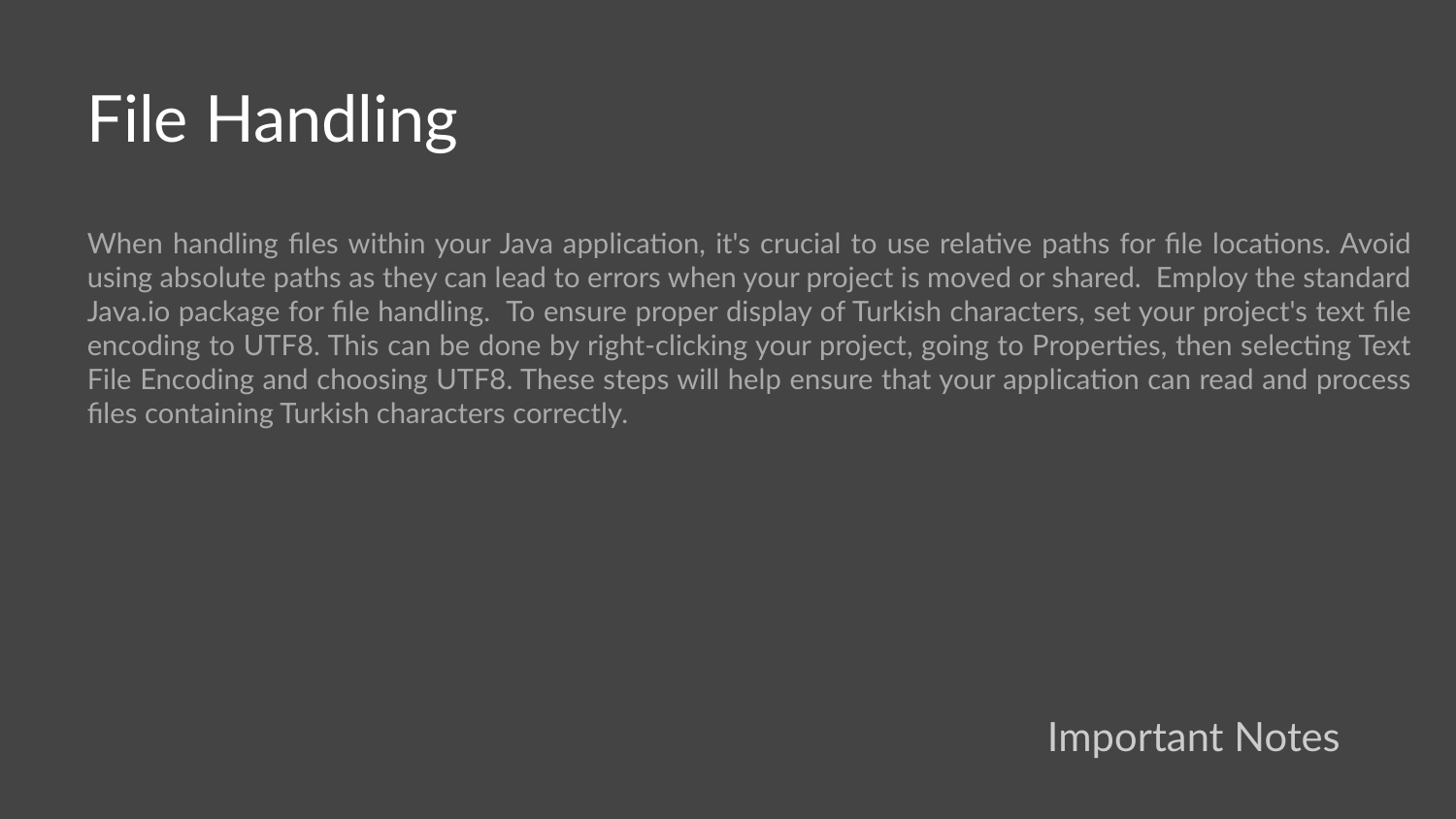

File Handling
When handling files within your Java application, it's crucial to use relative paths for file locations. Avoid using absolute paths as they can lead to errors when your project is moved or shared.  Employ the standard Java.io package for file handling.  To ensure proper display of Turkish characters, set your project's text file encoding to UTF8. This can be done by right-clicking your project, going to Properties, then selecting Text File Encoding and choosing UTF8. These steps will help ensure that your application can read and process files containing Turkish characters correctly.
Important Notes